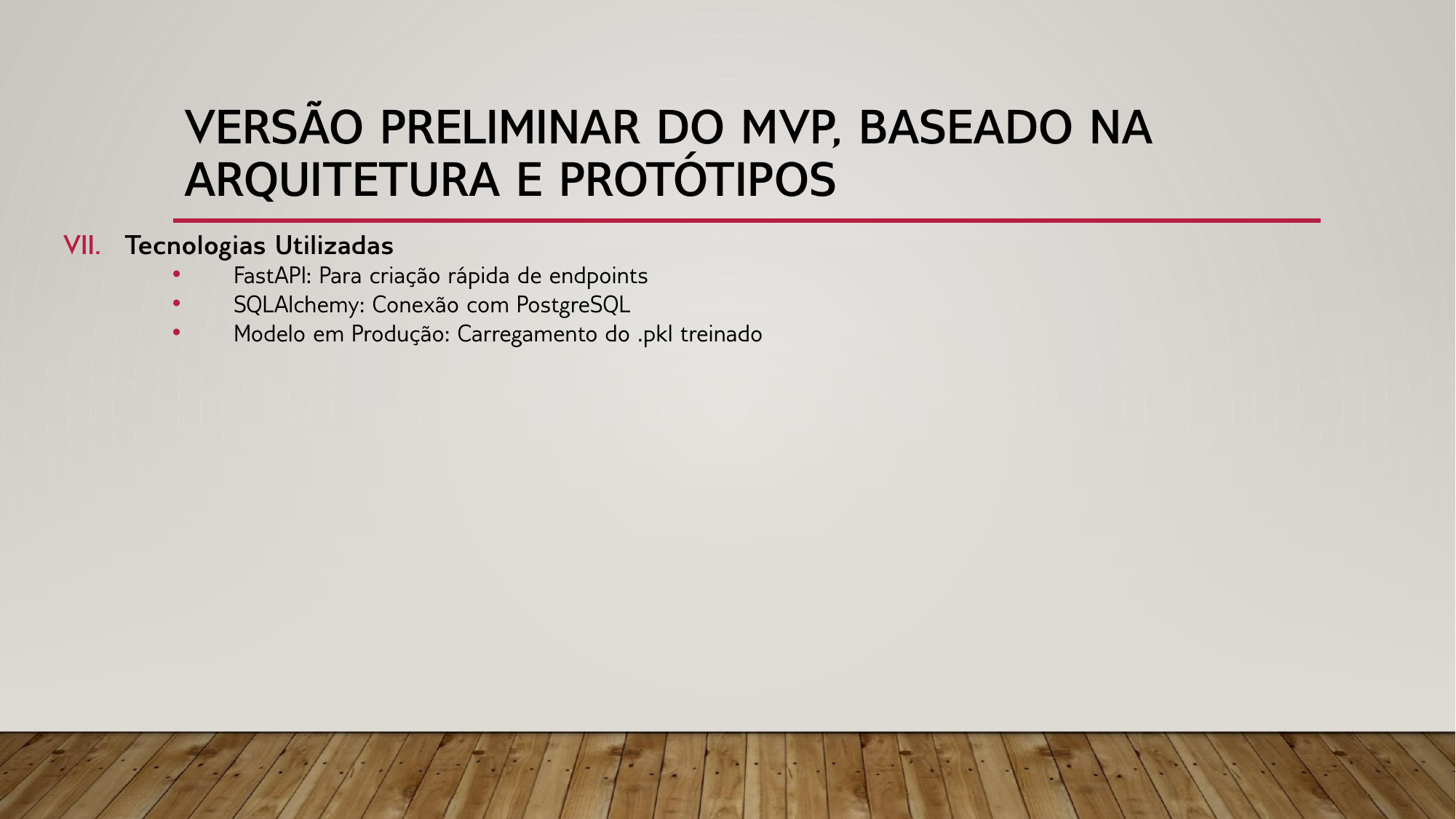

# VERSÃO PRELIMINAR DO MVP, BASEADO NA ARQUITETURA E PROTÓTIPOS
Tecnologias Utilizadas
FastAPI: Para criação rápida de endpoints
SQLAlchemy: Conexão com PostgreSQL
Modelo em Produção: Carregamento do .pkl treinado